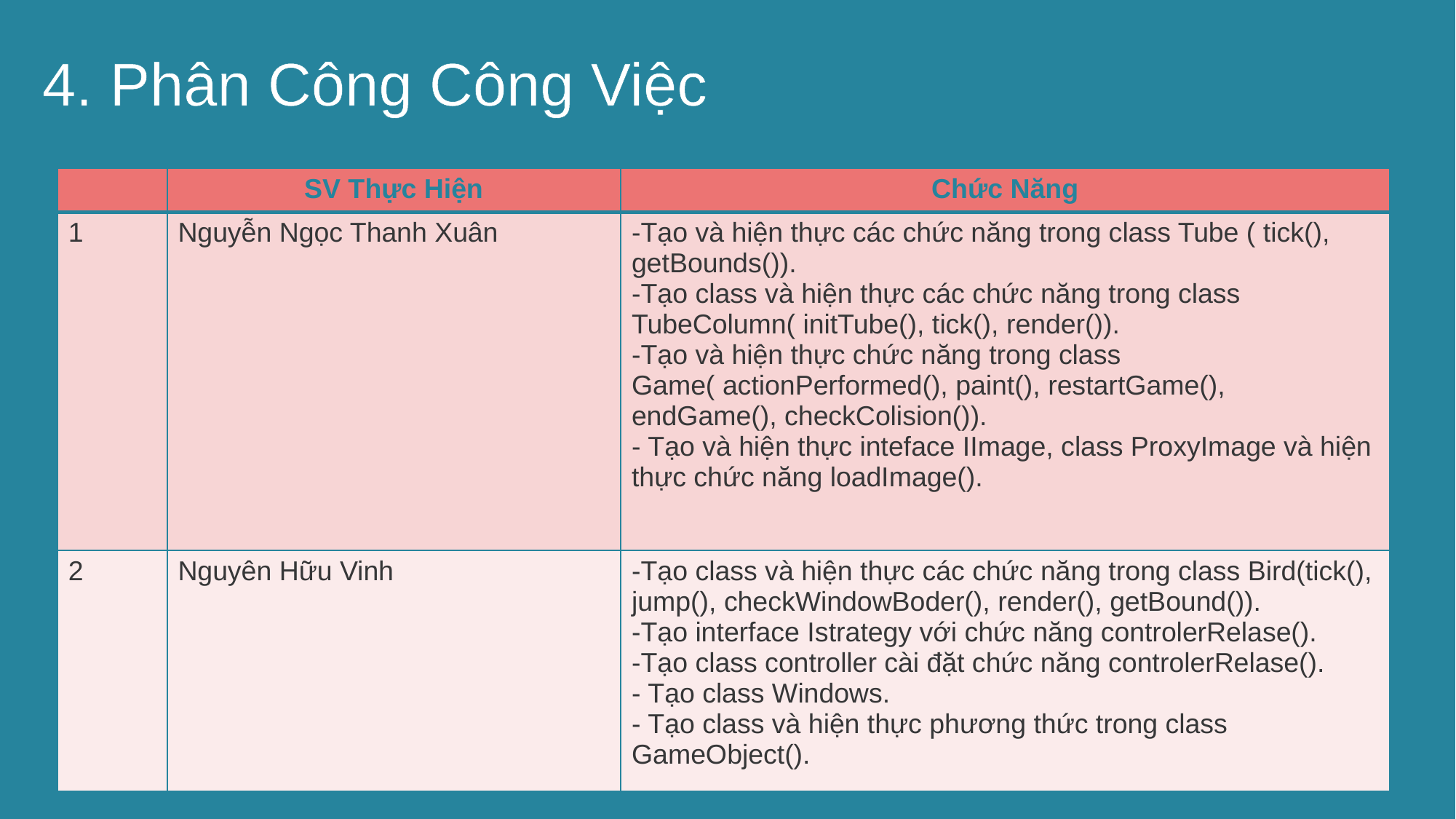

4. Phân Công Công Việc
|  | SV Thực Hiện | Chức Năng |
| --- | --- | --- |
| 1 | Nguyễn Ngọc Thanh Xuân | -Tạo và hiện thực các chức năng trong class Tube ( tick(), getBounds()). -Tạo class và hiện thực các chức năng trong class TubeColumn( initTube(), tick(), render()). -Tạo và hiện thực chức năng trong class Game( actionPerformed(), paint(), restartGame(), endGame(), checkColision()). - Tạo và hiện thực inteface IImage, class ProxyImage và hiện thực chức năng loadImage(). |
| 2 | Nguyên Hữu Vinh | -Tạo class và hiện thực các chức năng trong class Bird(tick(), jump(), checkWindowBoder(), render(), getBound()). -Tạo interface Istrategy với chức năng controlerRelase(). -Tạo class controller cài đặt chức năng controlerRelase(). - Tạo class Windows. - Tạo class và hiện thực phương thức trong class GameObject(). |